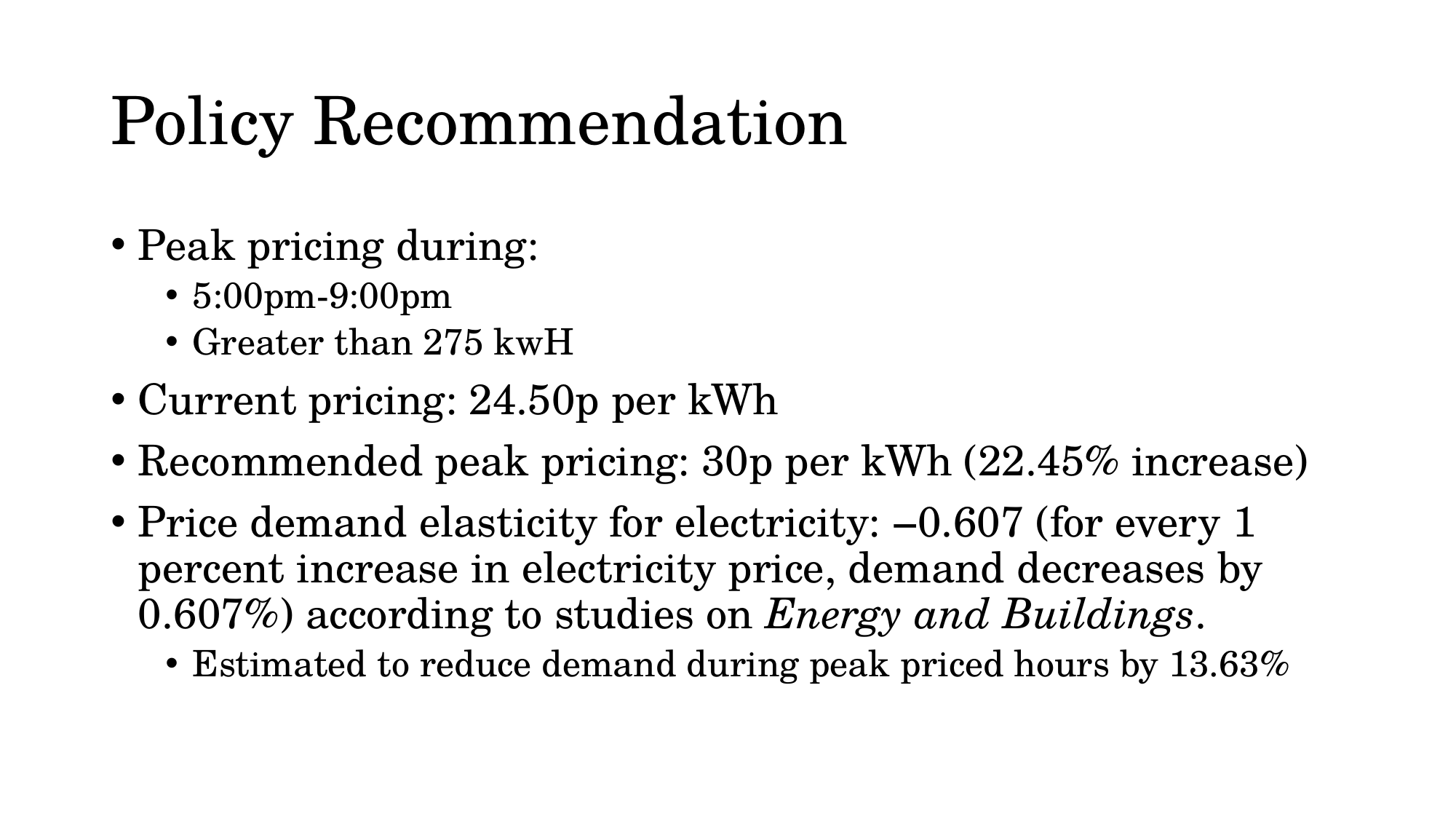

# Policy Recommendation
Peak pricing during:
5:00pm-9:00pm
Greater than 275 kwH
Current pricing: 24.50p per kWh
Recommended peak pricing: 30p per kWh (22.45% increase)
Price demand elasticity for electricity: −0.607 (for every 1 percent increase in electricity price, demand decreases by 0.607%) according to studies on Energy and Buildings.
Estimated to reduce demand during peak priced hours by 13.63%